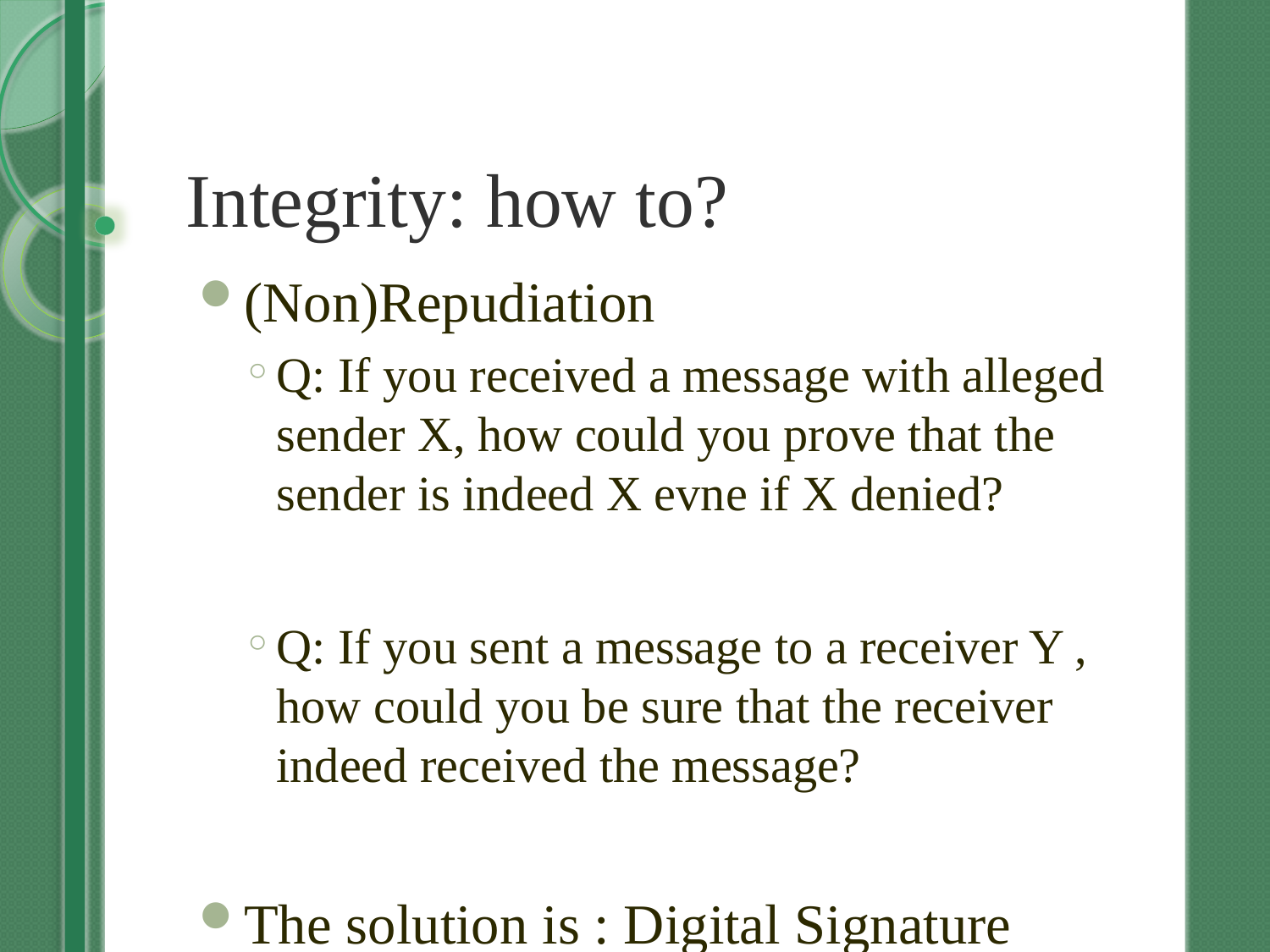

# Integrity: how to?
(Non)Repudiation
Q: If you received a message with alleged sender X, how could you prove that the sender is indeed X evne if X denied?

Q: If you sent a message to a receiver Y , how could you be sure that the receiver indeed received the message?

The solution is : Digital Signature